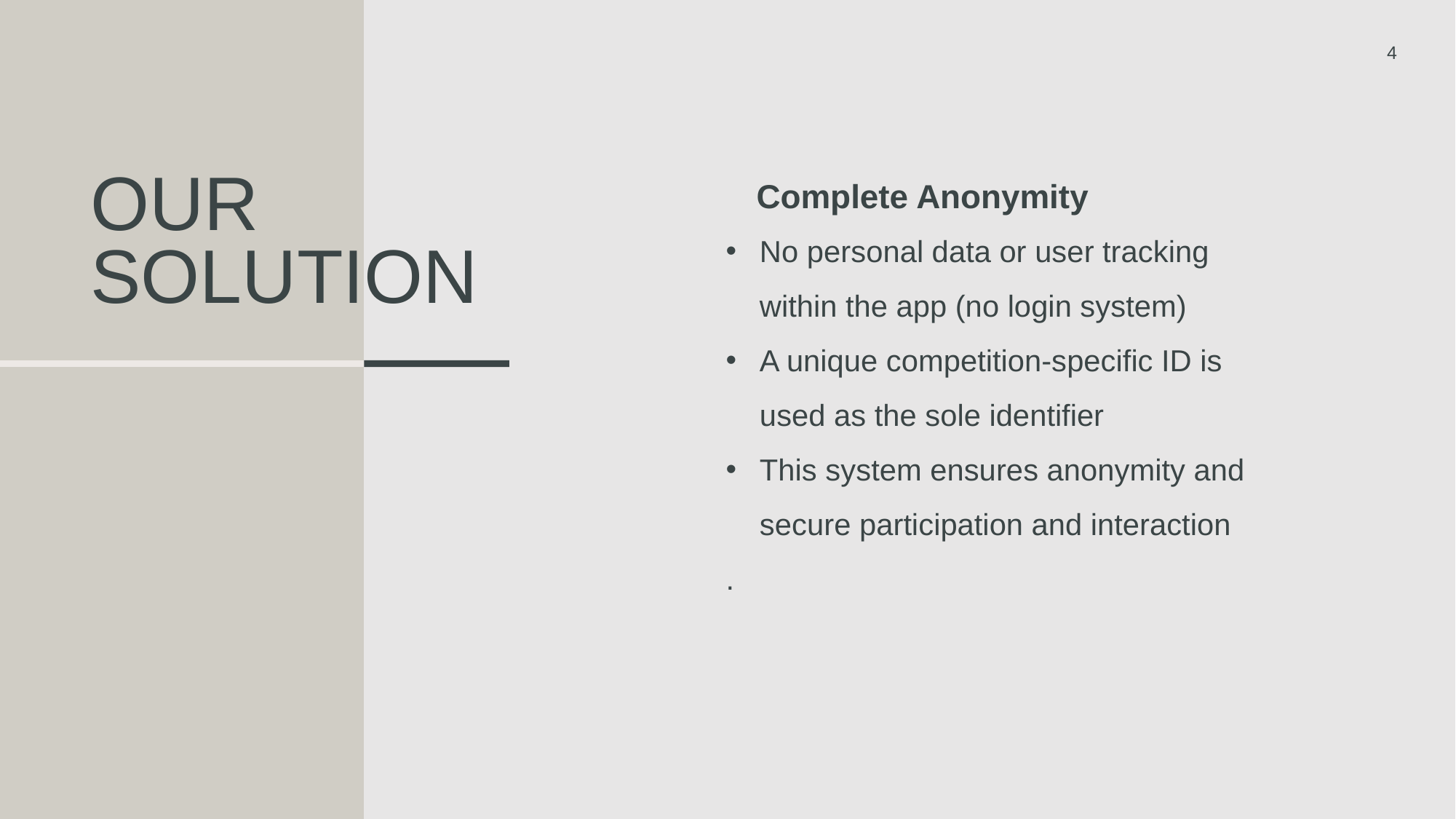

4
Complete Anonymity
# Our Solution
No personal data or user tracking within the app (no login system)
A unique competition-specific ID is used as the sole identifier
This system ensures anonymity and secure participation and interaction
.